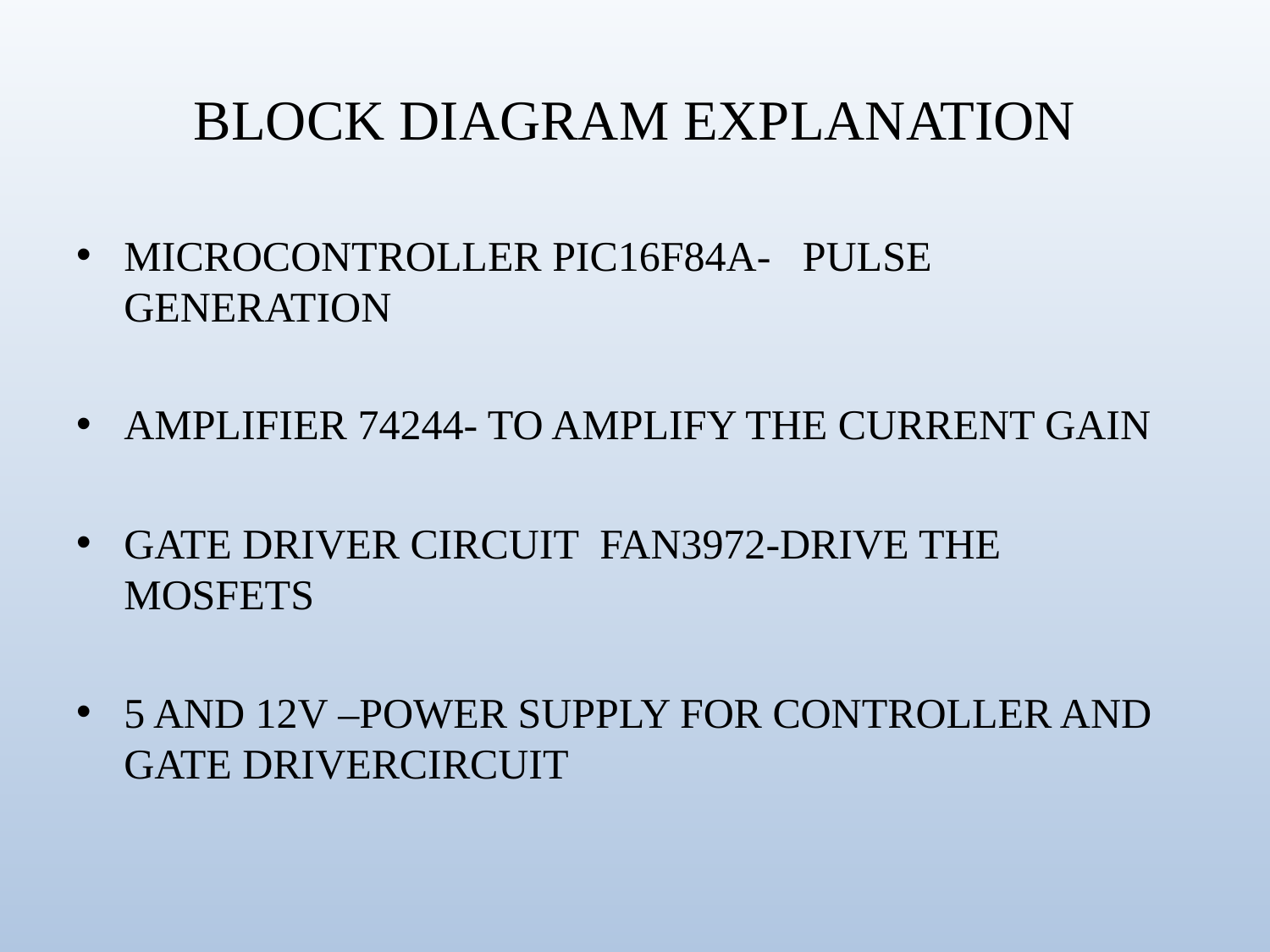

# BLOCK DIAGRAM EXPLANATION
MICROCONTROLLER PIC16F84A-   PULSE  GENERATION

AMPLIFIER 74244- TO AMPLIFY THE CURRENT GAIN

GATE DRIVER CIRCUIT  FAN3972-DRIVE THE MOSFETS

5 AND 12V –POWER SUPPLY FOR CONTROLLER AND GATE DRIVERCIRCUIT